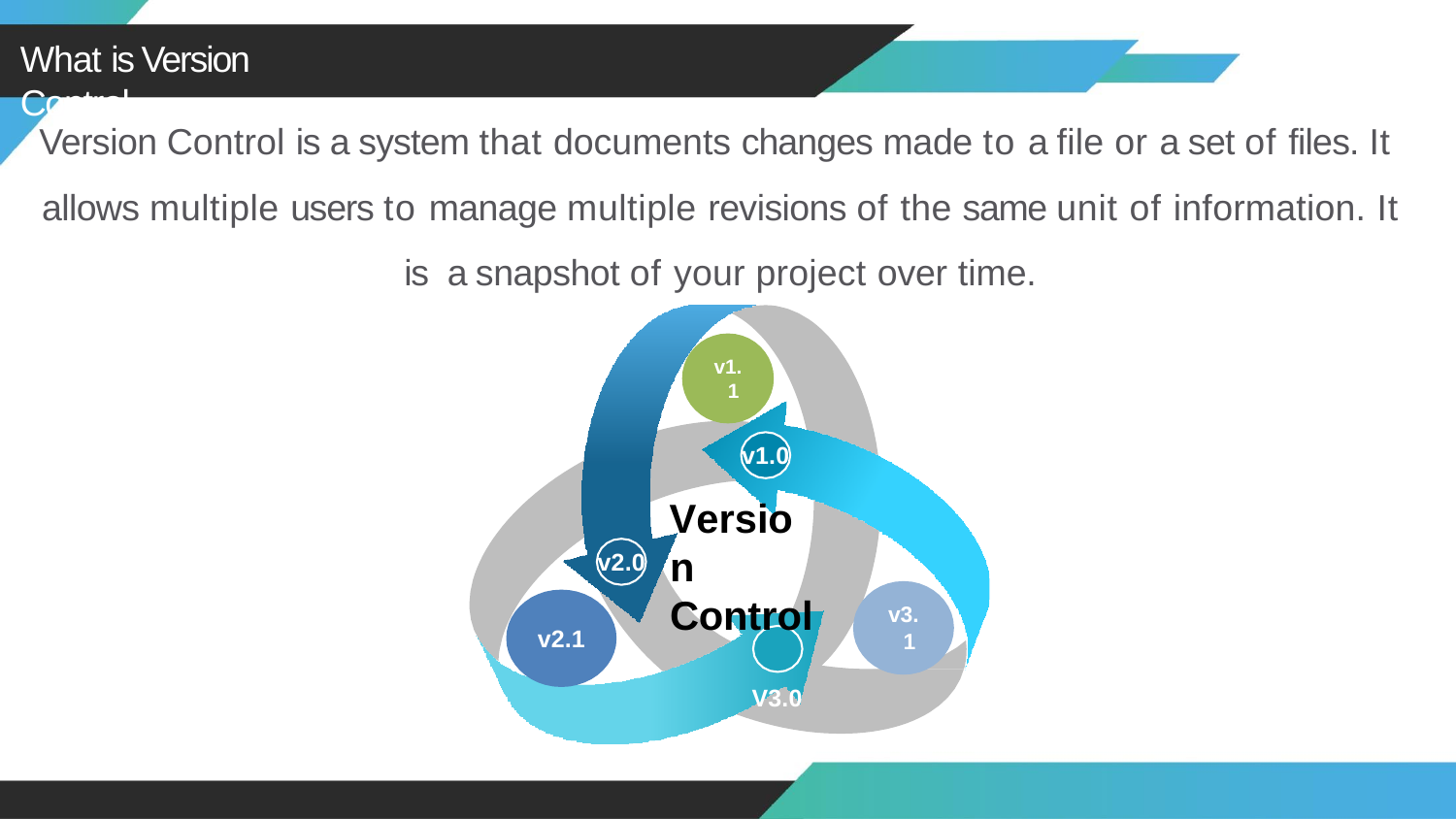

# What is Version Control
Version Control is a system that documents changes made to a file or a set of files. It  allows multiple users to manage multiple revisions of the same unit of information. It is  a snapshot of your project over time.

v1.  1

v1.0
Version  Control
V3.0

v2.0

v3.  1
v2.1